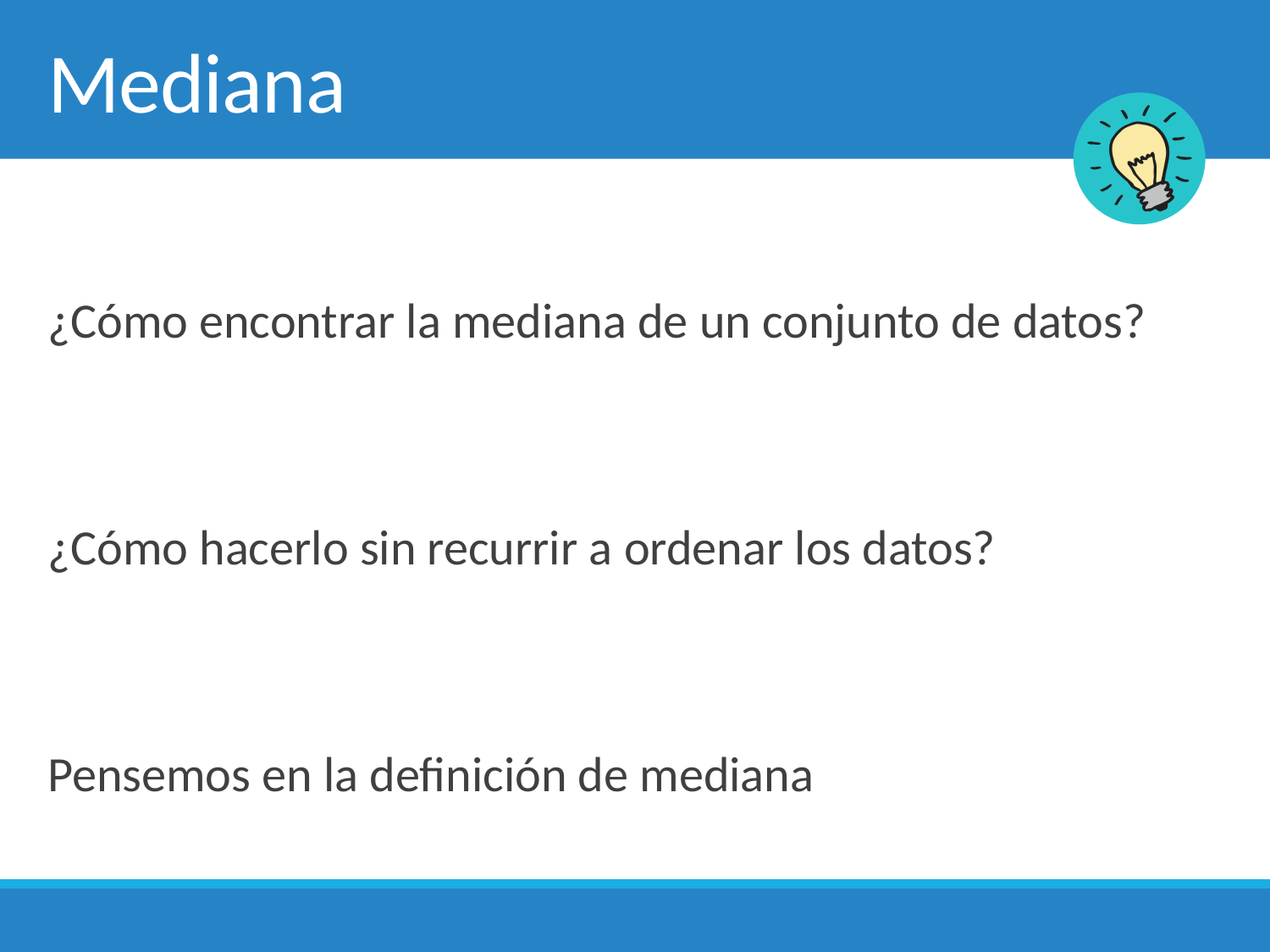

# Mediana
¿Cómo encontrar la mediana de un conjunto de datos?

¿Cómo hacerlo sin recurrir a ordenar los datos?

Pensemos en la definición de mediana